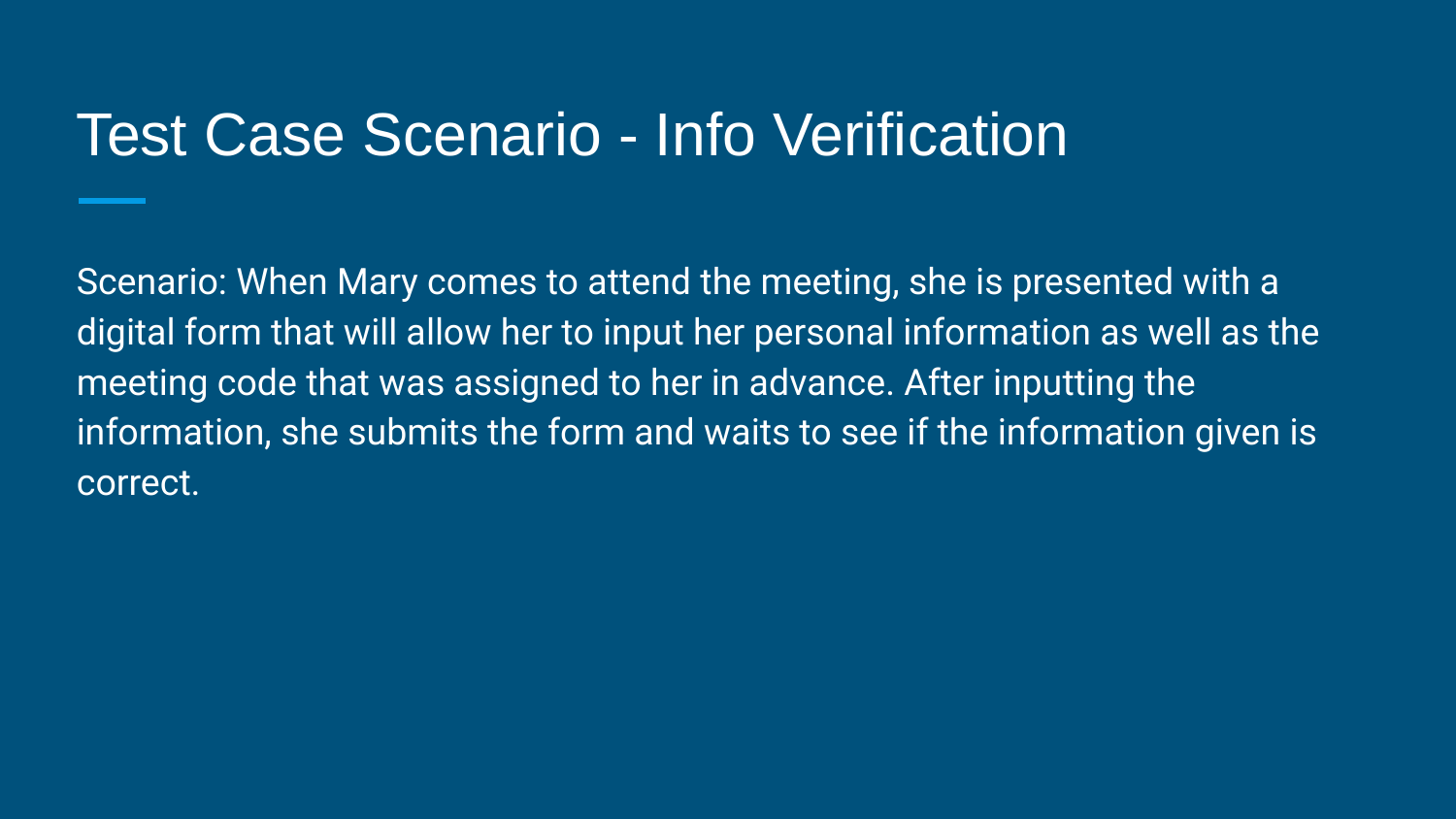

# Test Case Scenario - Info Verification
Scenario: When Mary comes to attend the meeting, she is presented with a digital form that will allow her to input her personal information as well as the meeting code that was assigned to her in advance. After inputting the information, she submits the form and waits to see if the information given is correct.